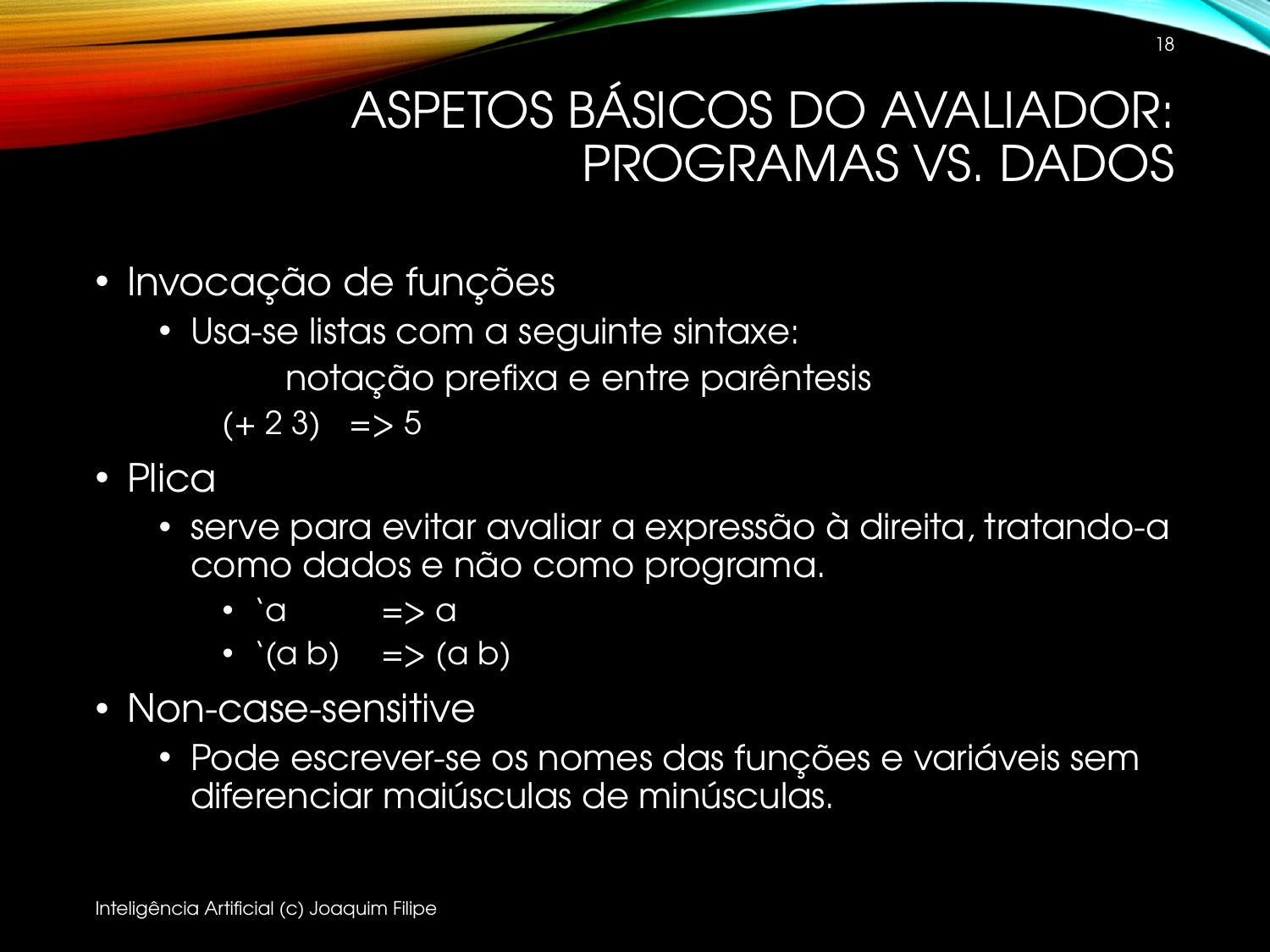

18
# Aspetos Básicos do Avaliador: programas vs. dados
Invocação de funções
Usa-se listas com a seguinte sintaxe:
	notação prefixa e entre parêntesis
(+ 2 3)	=> 5
Plica
serve para evitar avaliar a expressão à direita, tratando-a como dados e não como programa.
‘a	=> a
‘(a b)	=> (a b)
Non-case-sensitive
Pode escrever-se os nomes das funções e variáveis sem diferenciar maiúsculas de minúsculas.
Inteligência Artificial (c) Joaquim Filipe